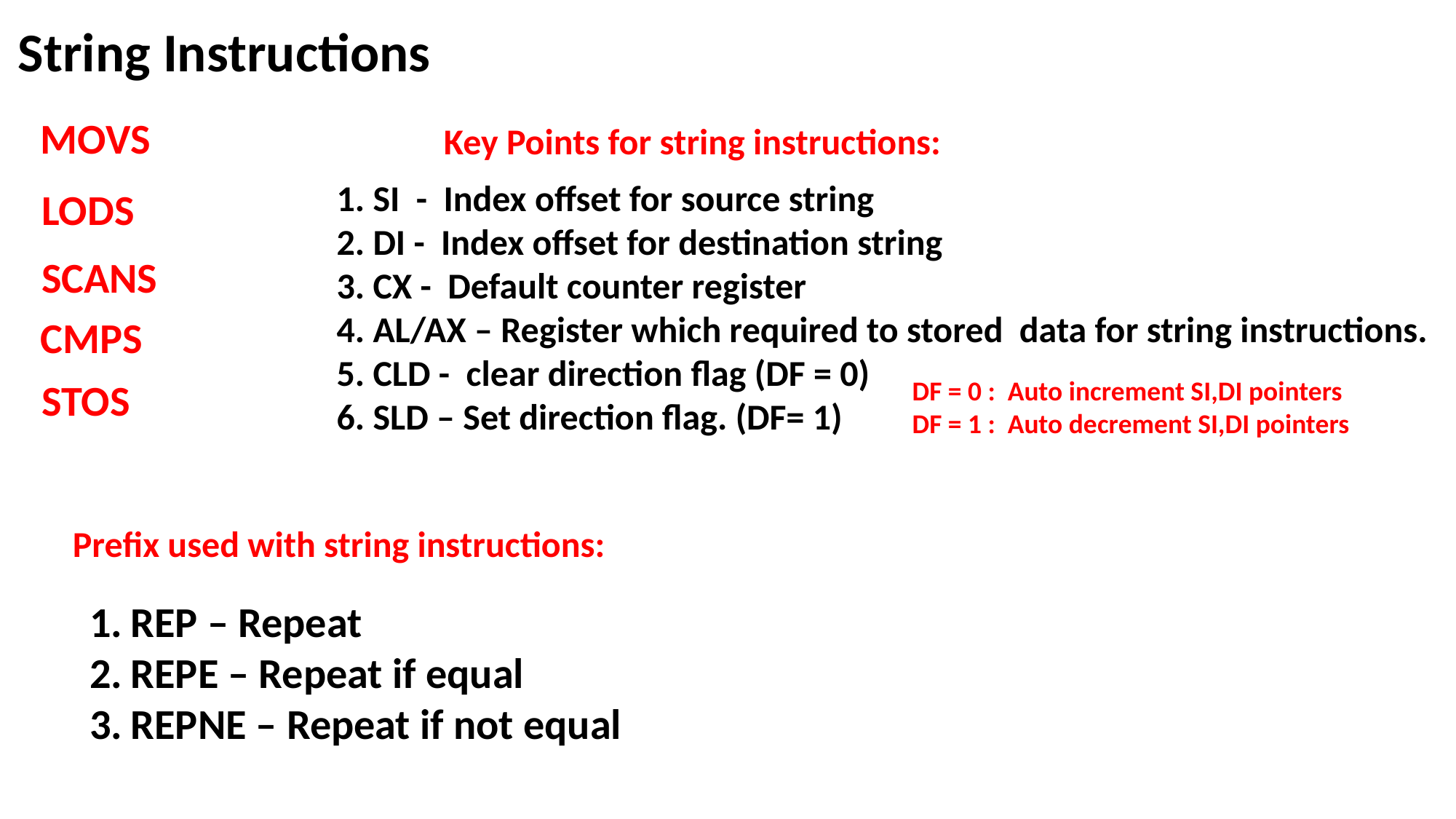

String Instructions
MOVS
Key Points for string instructions:
1. SI  -  Index offset for source string
2. DI -  Index offset for destination string
3. CX -  Default counter register
4. AL/AX – Register which required to stored  data for string instructions.
5. CLD -  clear direction flag (DF = 0)
6. SLD – Set direction flag. (DF= 1)
LODS
SCANS
CMPS
STOS
DF = 0 :  Auto increment SI,DI pointers
DF = 1 :  Auto decrement SI,DI pointers
Prefix used with string instructions:
REP – Repeat
REPE – Repeat if equal
REPNE – Repeat if not equal